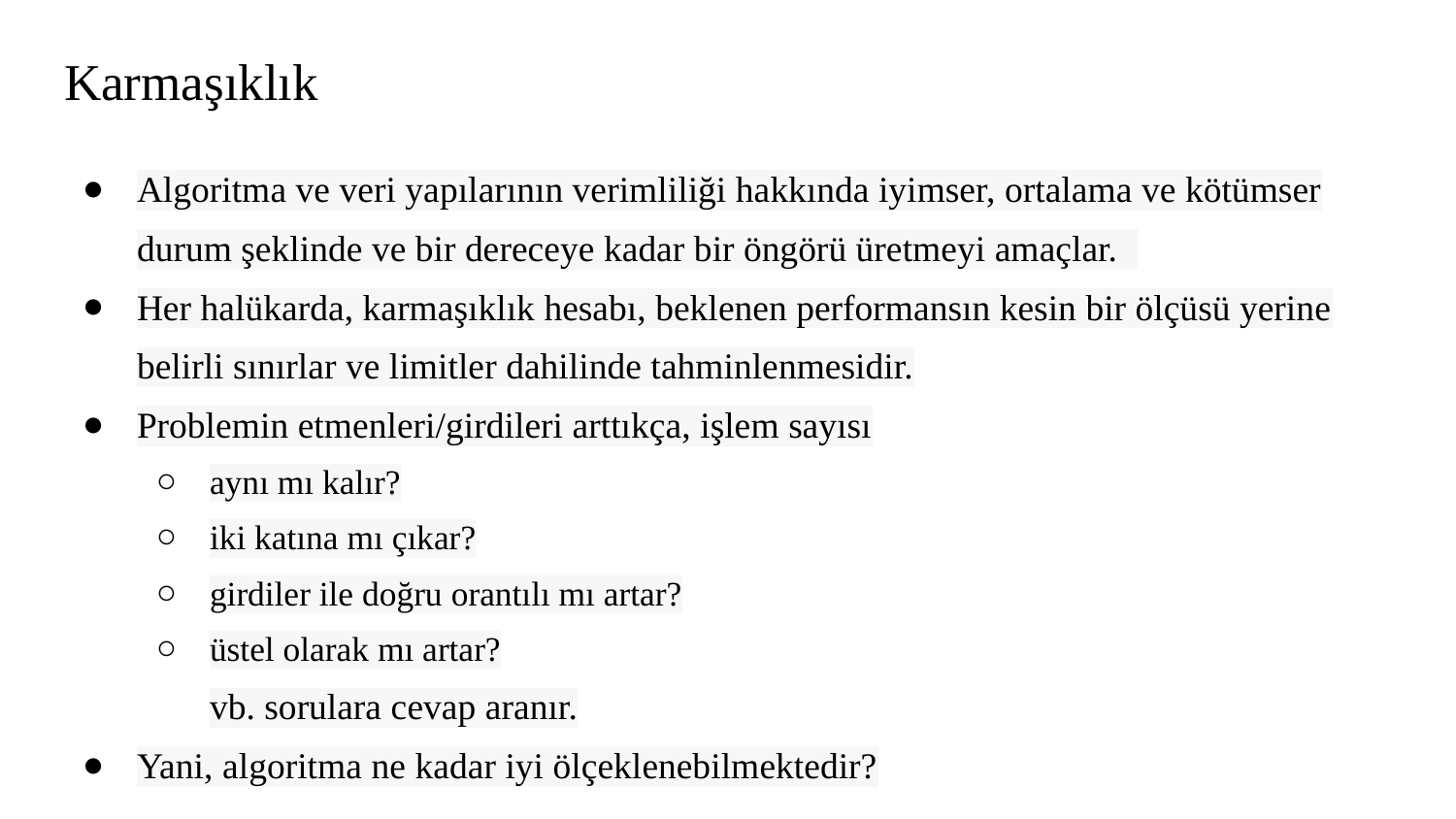

# Karmaşıklık
Algoritma ve veri yapılarının verimliliği hakkında iyimser, ortalama ve kötümser durum şeklinde ve bir dereceye kadar bir öngörü üretmeyi amaçlar.
Her halükarda, karmaşıklık hesabı, beklenen performansın kesin bir ölçüsü yerine belirli sınırlar ve limitler dahilinde tahminlenmesidir.
Problemin etmenleri/girdileri arttıkça, işlem sayısı
aynı mı kalır?
iki katına mı çıkar?
girdiler ile doğru orantılı mı artar?
üstel olarak mı artar?
	vb. sorulara cevap aranır.
Yani, algoritma ne kadar iyi ölçeklenebilmektedir?